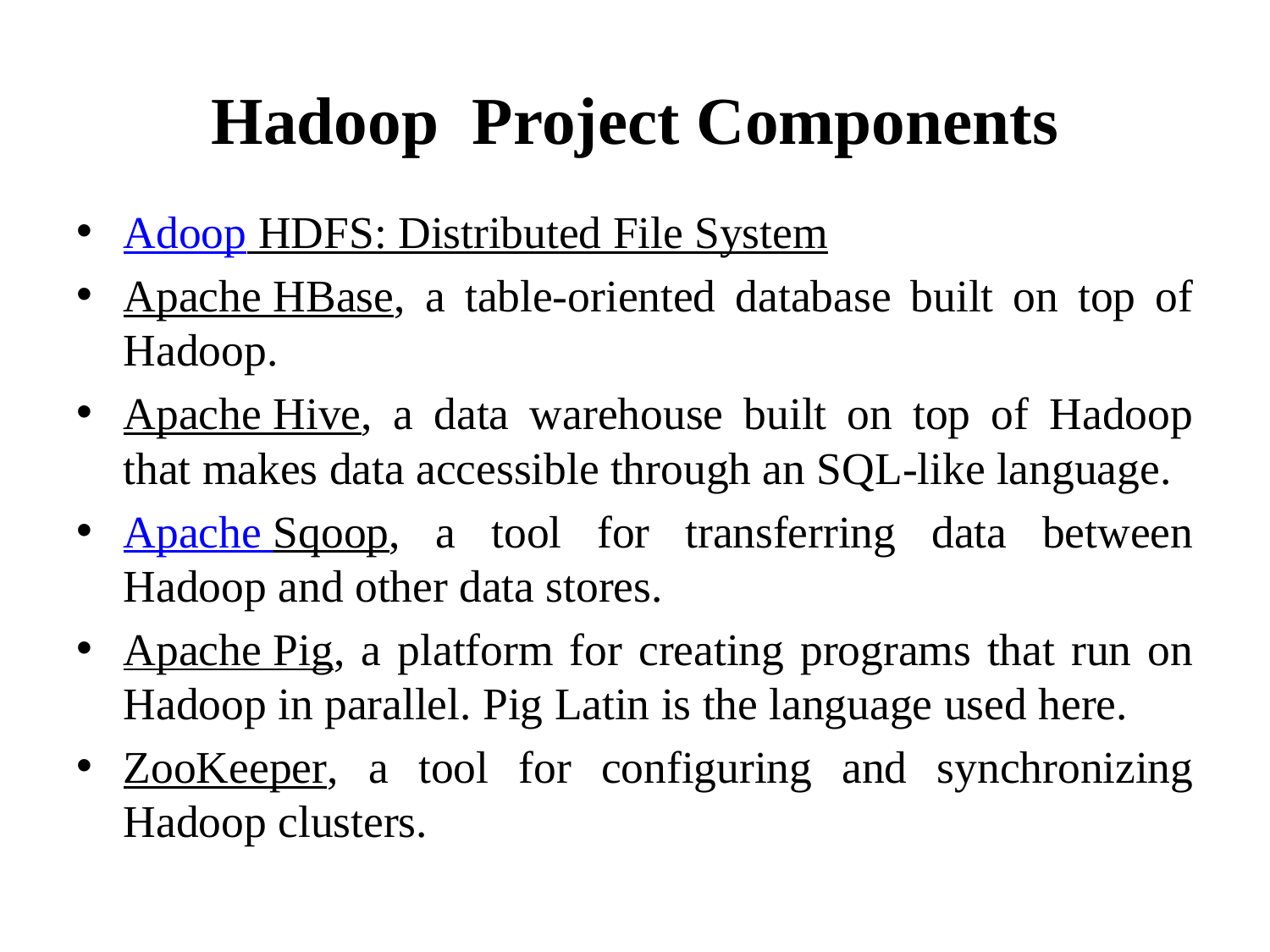

# Hadoop  Project Components
Adoop HDFS: Distributed File System
Apache HBase, a table-oriented database built on top of Hadoop.
Apache Hive, a data warehouse built on top of Hadoop that makes data accessible through an SQL-like language.
Apache Sqoop, a tool for transferring data between Hadoop and other data stores.
Apache Pig, a platform for creating programs that run on Hadoop in parallel. Pig Latin is the language used here.
ZooKeeper, a tool for configuring and synchronizing Hadoop clusters.